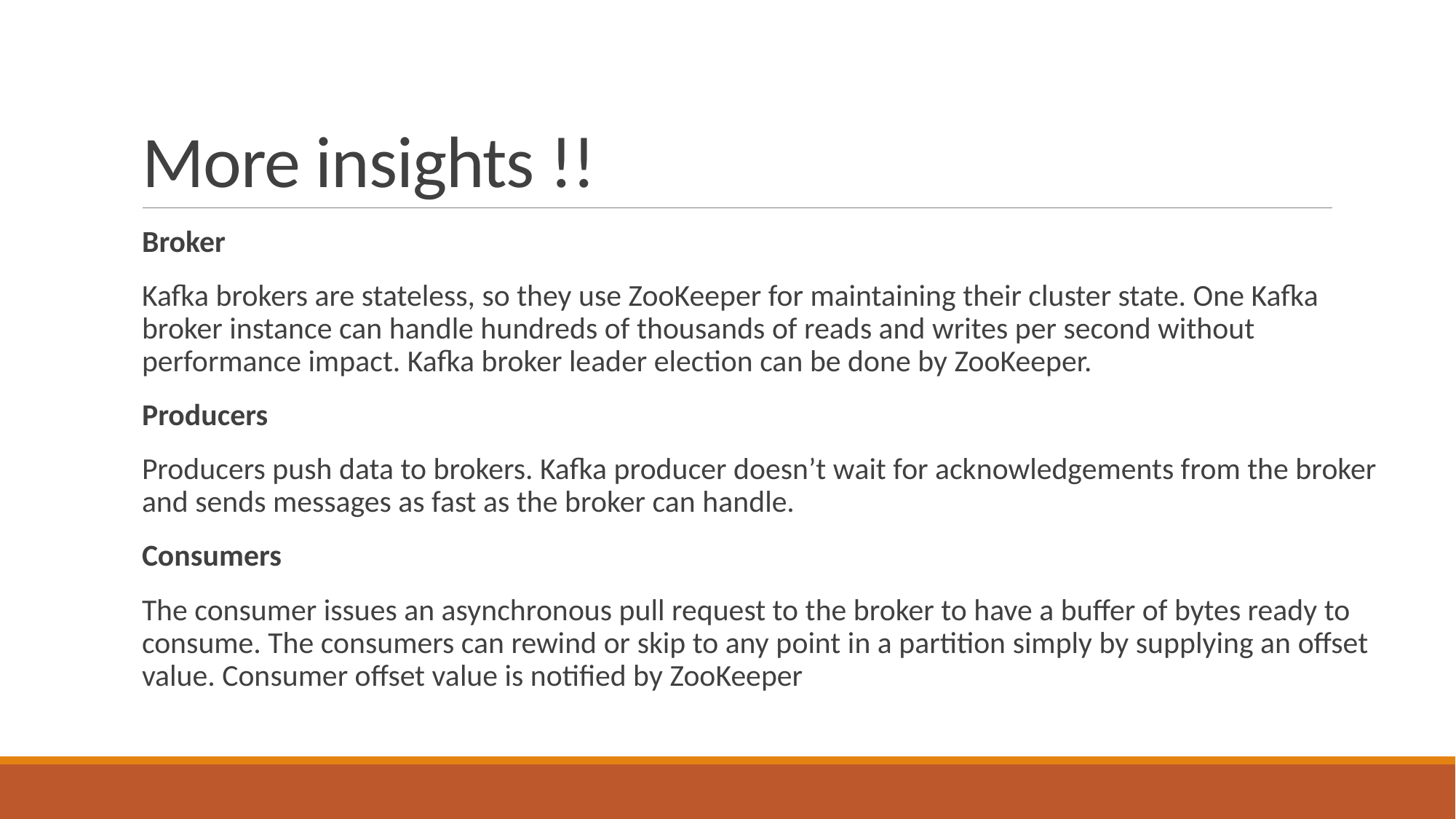

# More insights !!
Broker
Kafka brokers are stateless, so they use ZooKeeper for maintaining their cluster state. One Kafka broker instance can handle hundreds of thousands of reads and writes per second without performance impact. Kafka broker leader election can be done by ZooKeeper.
Producers
Producers push data to brokers. Kafka producer doesn’t wait for acknowledgements from the broker and sends messages as fast as the broker can handle.
Consumers
The consumer issues an asynchronous pull request to the broker to have a buffer of bytes ready to consume. The consumers can rewind or skip to any point in a partition simply by supplying an offset value. Consumer offset value is notified by ZooKeeper